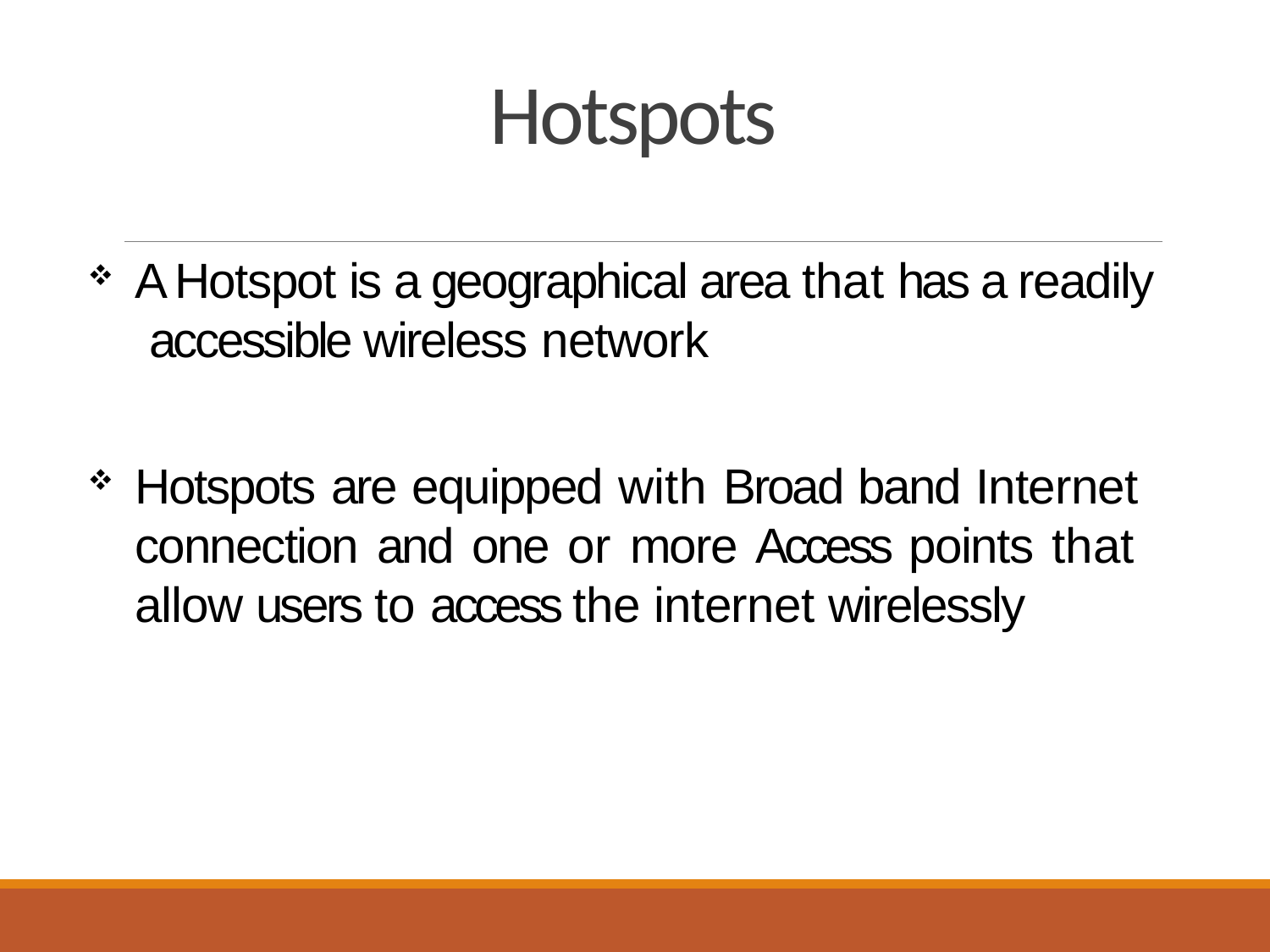

# Hotspots
A Hotspot is a geographical area that has a readily  accessible wireless network

Hotspots are equipped with Broad band Internet  connection and one or more Access points that  allow users to access the internet wirelessly